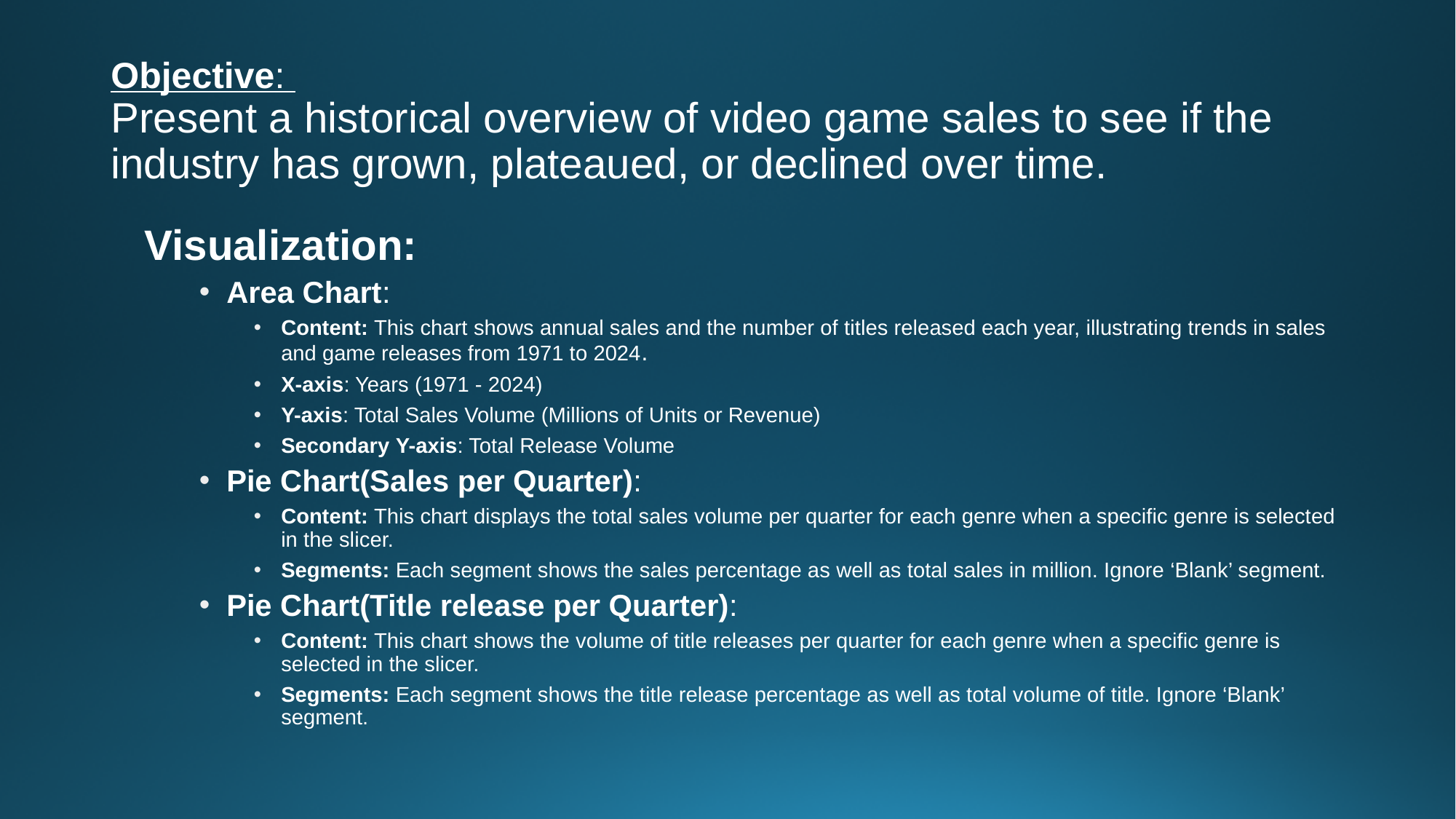

# Objective: Present a historical overview of video game sales to see if the industry has grown, plateaued, or declined over time.
Visualization:
Area Chart:
Content: This chart shows annual sales and the number of titles released each year, illustrating trends in sales and game releases from 1971 to 2024.
X-axis: Years (1971 - 2024)
Y-axis: Total Sales Volume (Millions of Units or Revenue)
Secondary Y-axis: Total Release Volume
Pie Chart(Sales per Quarter):
Content: This chart displays the total sales volume per quarter for each genre when a specific genre is selected in the slicer.
Segments: Each segment shows the sales percentage as well as total sales in million. Ignore ‘Blank’ segment.
Pie Chart(Title release per Quarter):
Content: This chart shows the volume of title releases per quarter for each genre when a specific genre is selected in the slicer.
Segments: Each segment shows the title release percentage as well as total volume of title. Ignore ‘Blank’ segment.